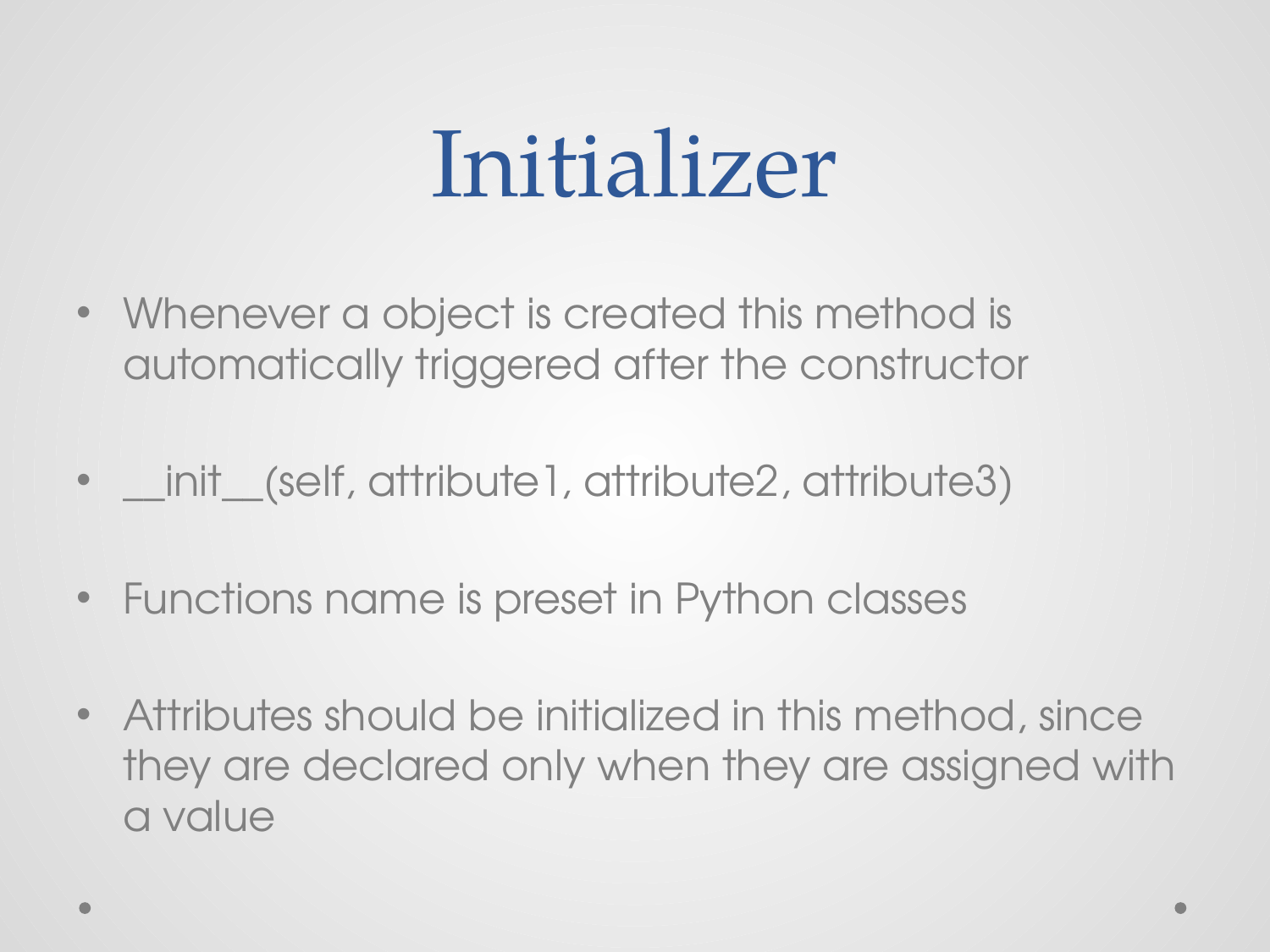

# Initializer

Whenever a object is created this method is automatically triggered after the constructor

__init__(self, attribute1, attribute2, attribute3)

Functions name is preset in Python classes

Attributes should be initialized in this method, since they are declared only when they are assigned with a value